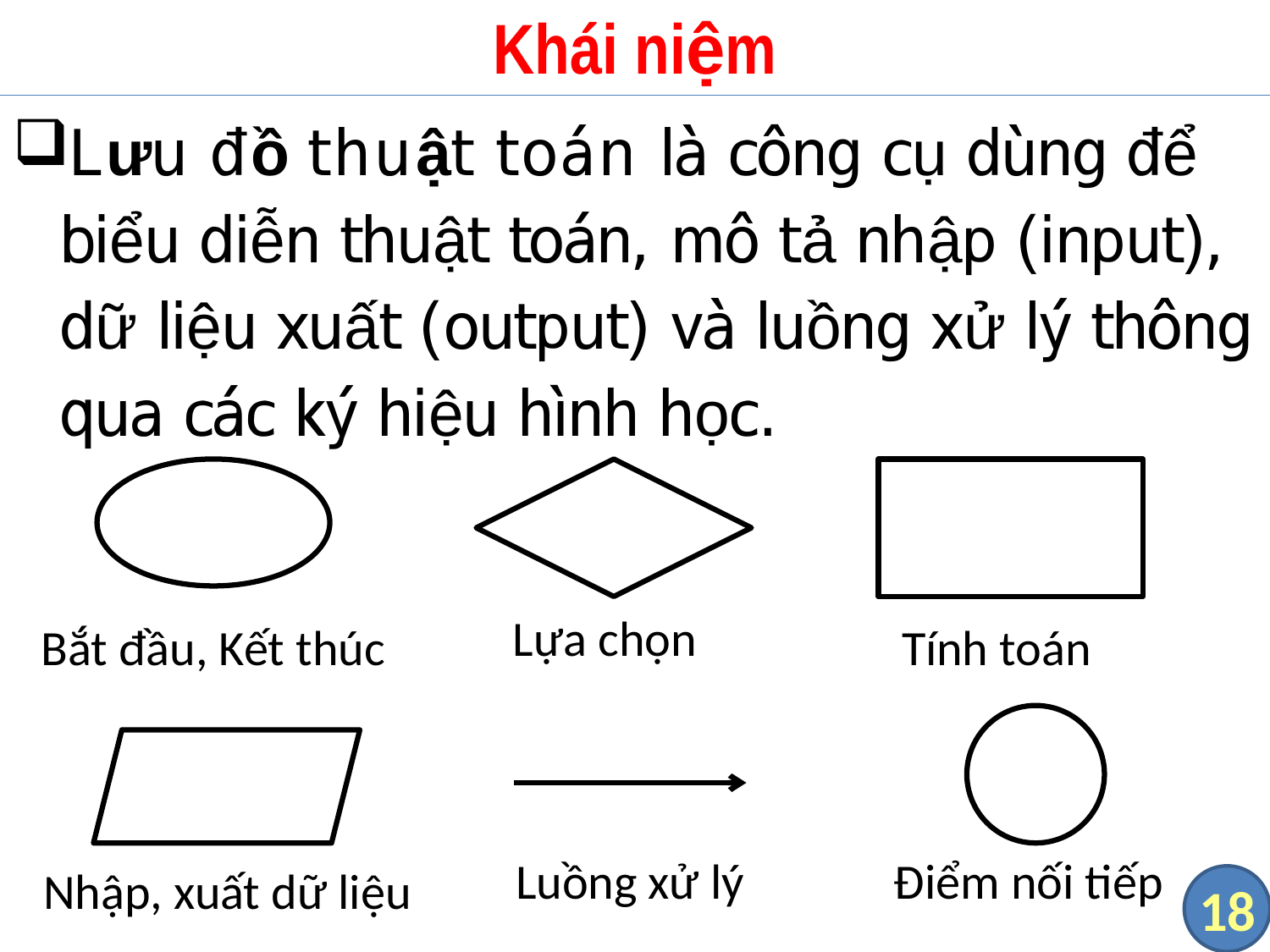

# Khái niệm
Lưu đồ thuật toán là công cụ dùng để biểu diễn thuật toán, mô tả nhập (input), dữ liệu xuất (output) và luồng xử lý thông qua các ký hiệu hình học.

Lựa chọn
Tính toán
Bắt đầu, Kết thúc

Luồng xử lý
Điểm nối tiếp
Nhập, xuất dữ liệu
18